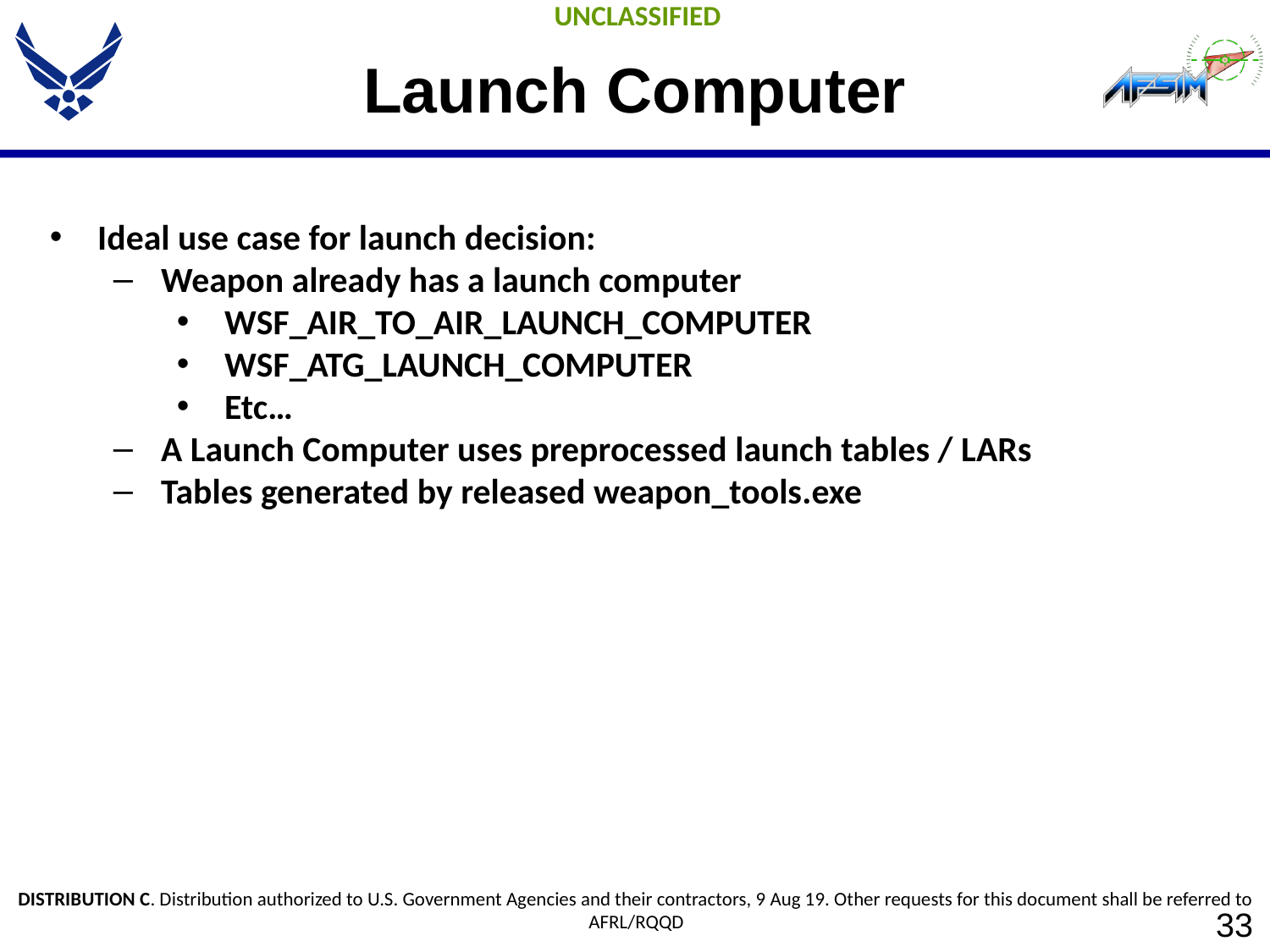

# Launch Computer
Ideal use case for launch decision:
Weapon already has a launch computer
WSF_AIR_TO_AIR_LAUNCH_COMPUTER
WSF_ATG_LAUNCH_COMPUTER
Etc…
A Launch Computer uses preprocessed launch tables / LARs
Tables generated by released weapon_tools.exe